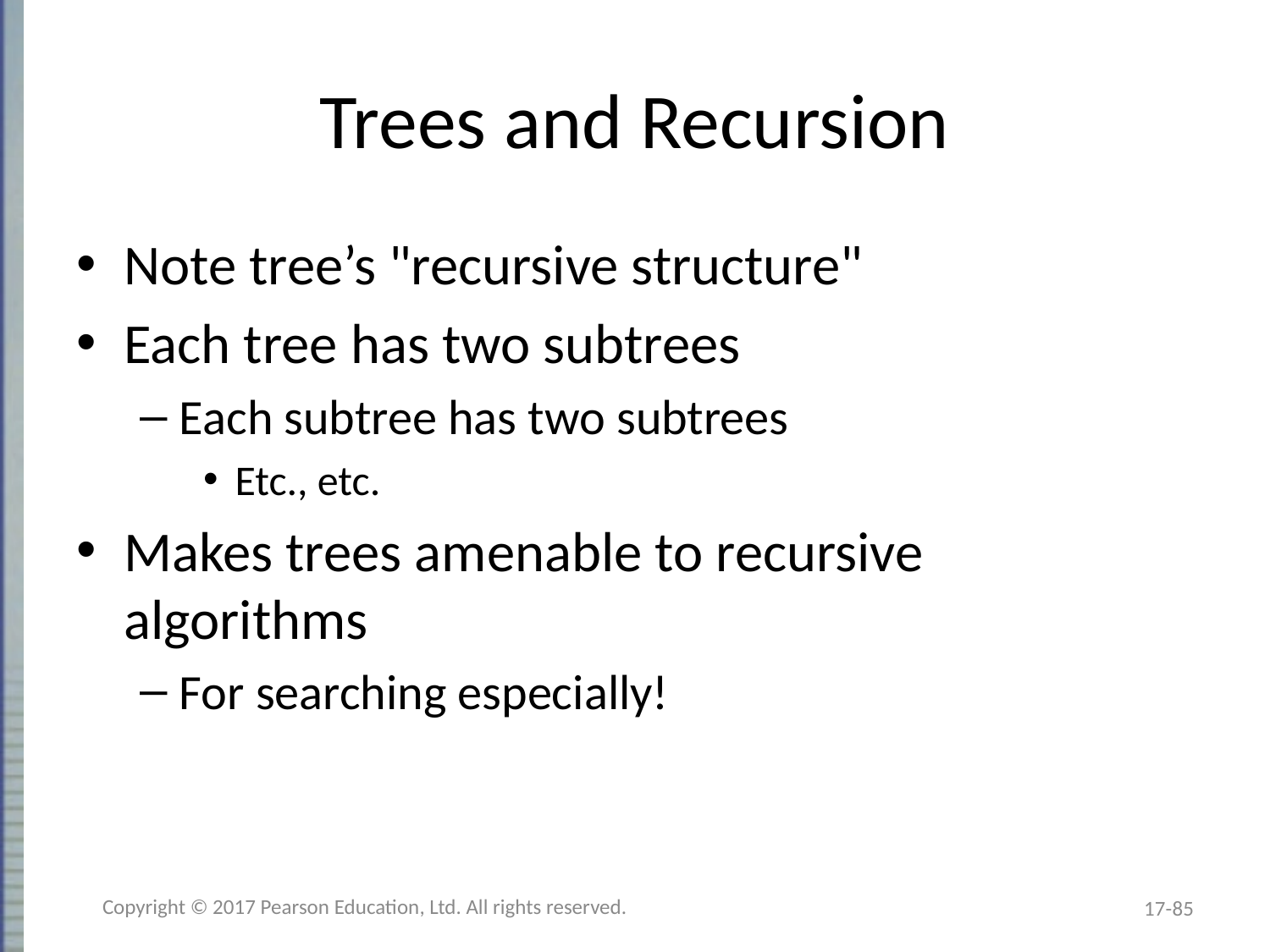

# Trees and Recursion
Note tree’s "recursive structure"
Each tree has two subtrees
Each subtree has two subtrees
Etc., etc.
Makes trees amenable to recursive
algorithms
For searching especially!
Copyright © 2017 Pearson Education, Ltd. All rights reserved.
17-85